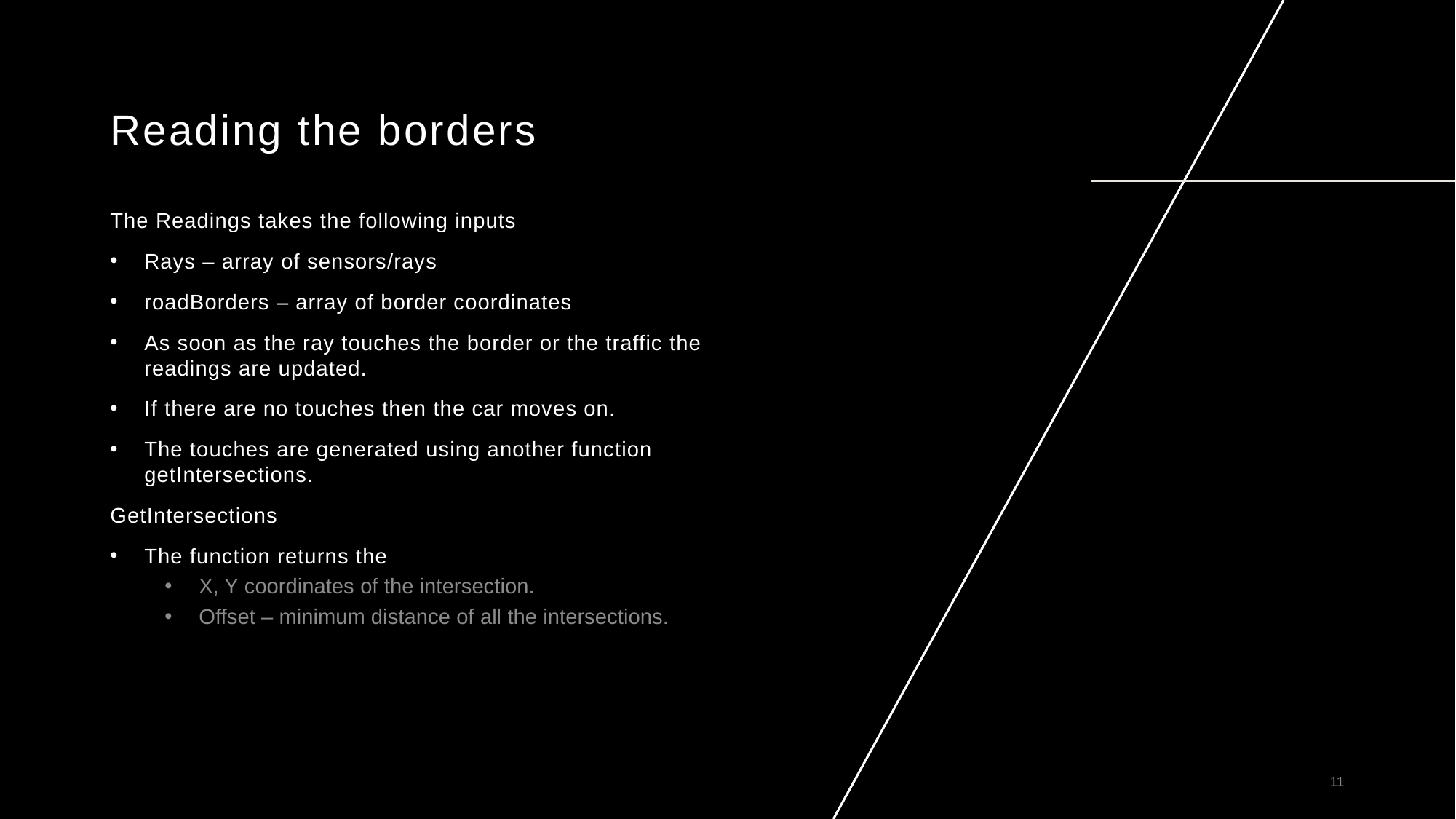

# Reading the borders
The Readings takes the following inputs
Rays – array of sensors/rays
roadBorders – array of border coordinates
As soon as the ray touches the border or the traffic the readings are updated.
If there are no touches then the car moves on.
The touches are generated using another function getIntersections.
GetIntersections
The function returns the
X, Y coordinates of the intersection.
Offset – minimum distance of all the intersections.

11